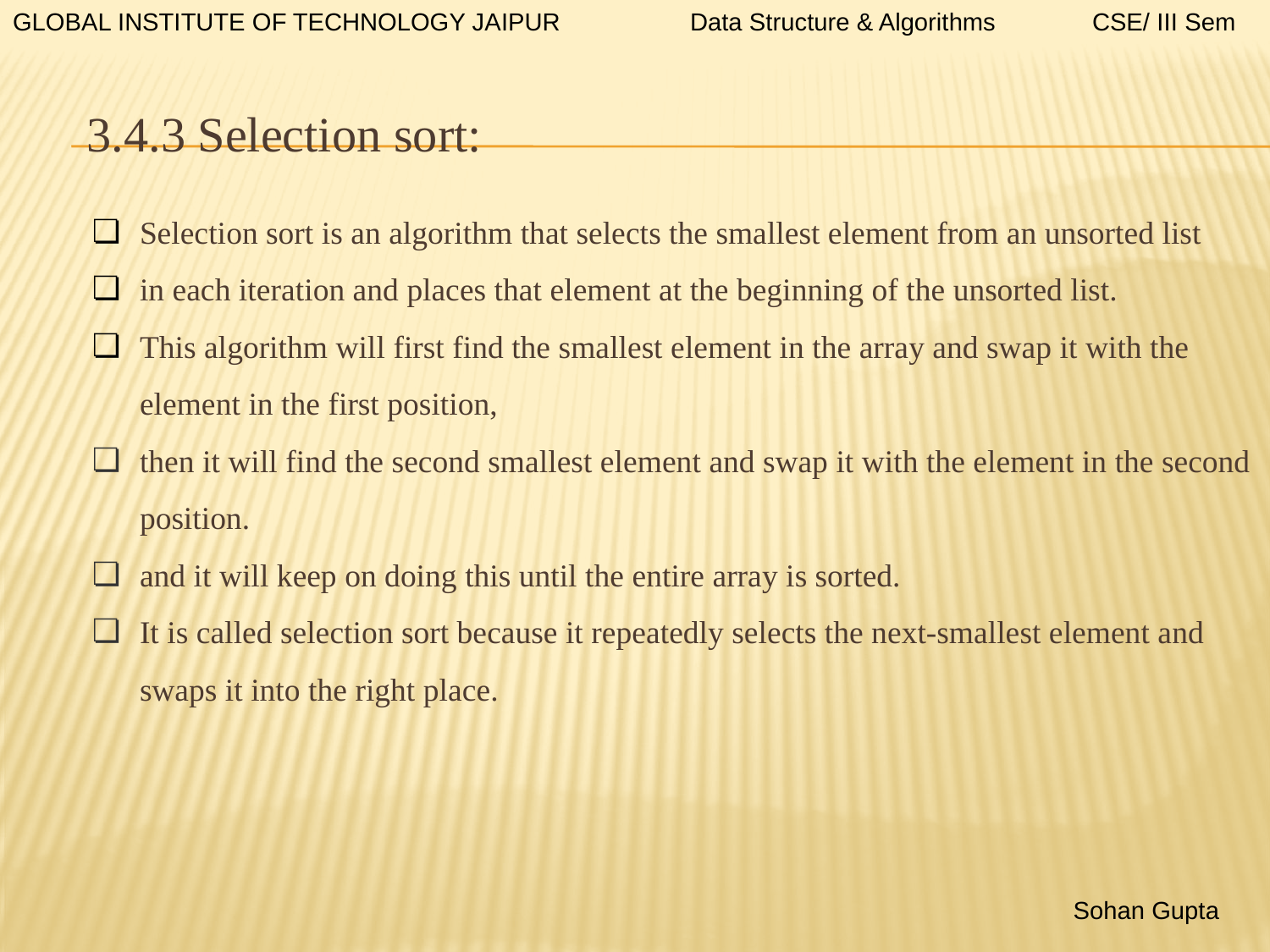

Data Structure & Algorithms
CSE/ III Sem
GLOBAL INSTITUTE OF TECHNOLOGY JAIPUR
3.4.3 Selection sort:
Selection sort is an algorithm that selects the smallest element from an unsorted list
in each iteration and places that element at the beginning of the unsorted list.
This algorithm will first find the smallest element in the array and swap it with the element in the first position,
then it will find the second smallest element and swap it with the element in the second position.
and it will keep on doing this until the entire array is sorted.
It is called selection sort because it repeatedly selects the next-smallest element and swaps it into the right place.
Sohan Gupta